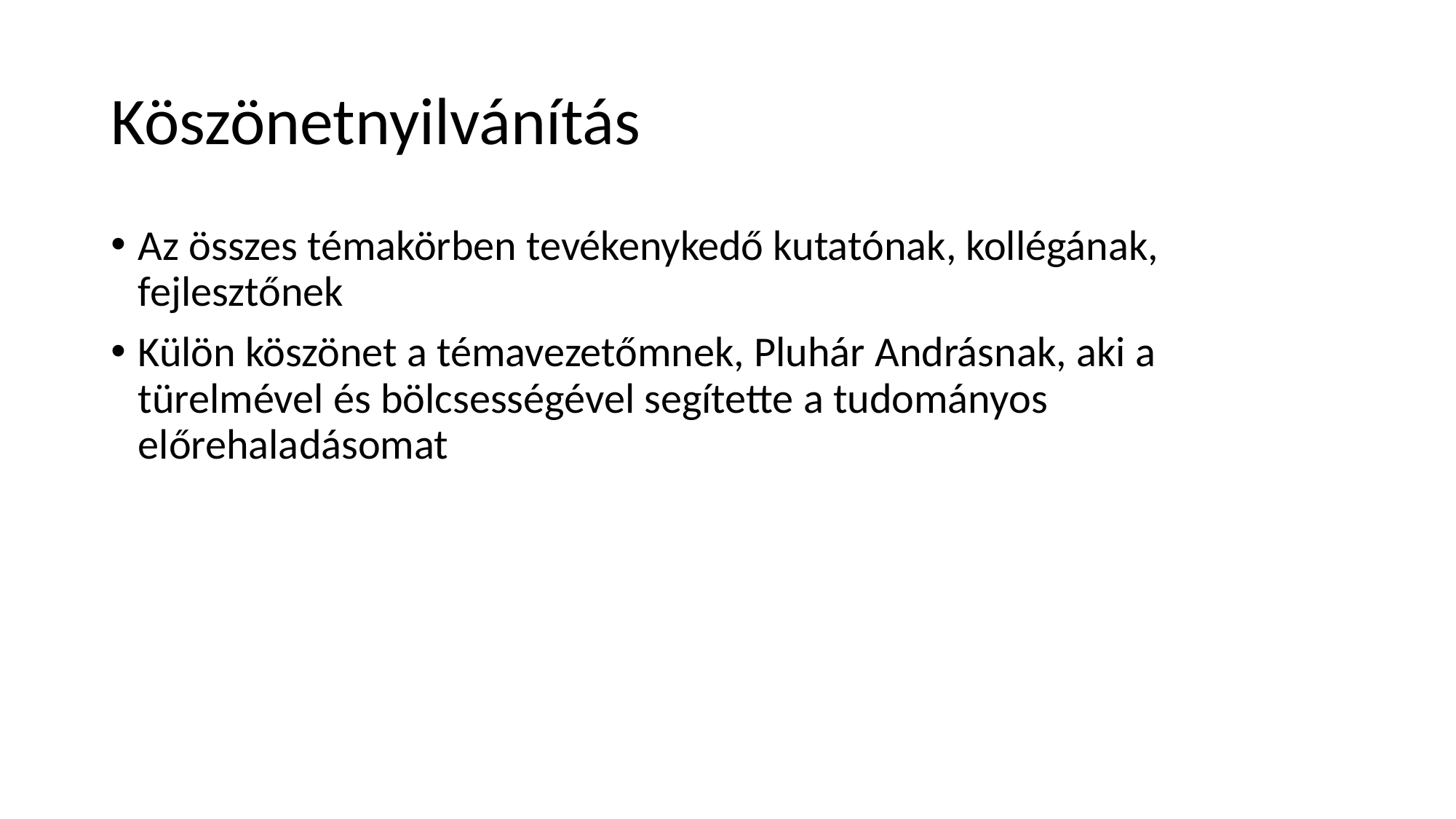

# Köszönetnyilvánítás
Az összes témakörben tevékenykedő kutatónak, kollégának, fejlesztőnek
Külön köszönet a témavezetőmnek, Pluhár Andrásnak, aki a türelmével és bölcsességével segítette a tudományos előrehaladásomat